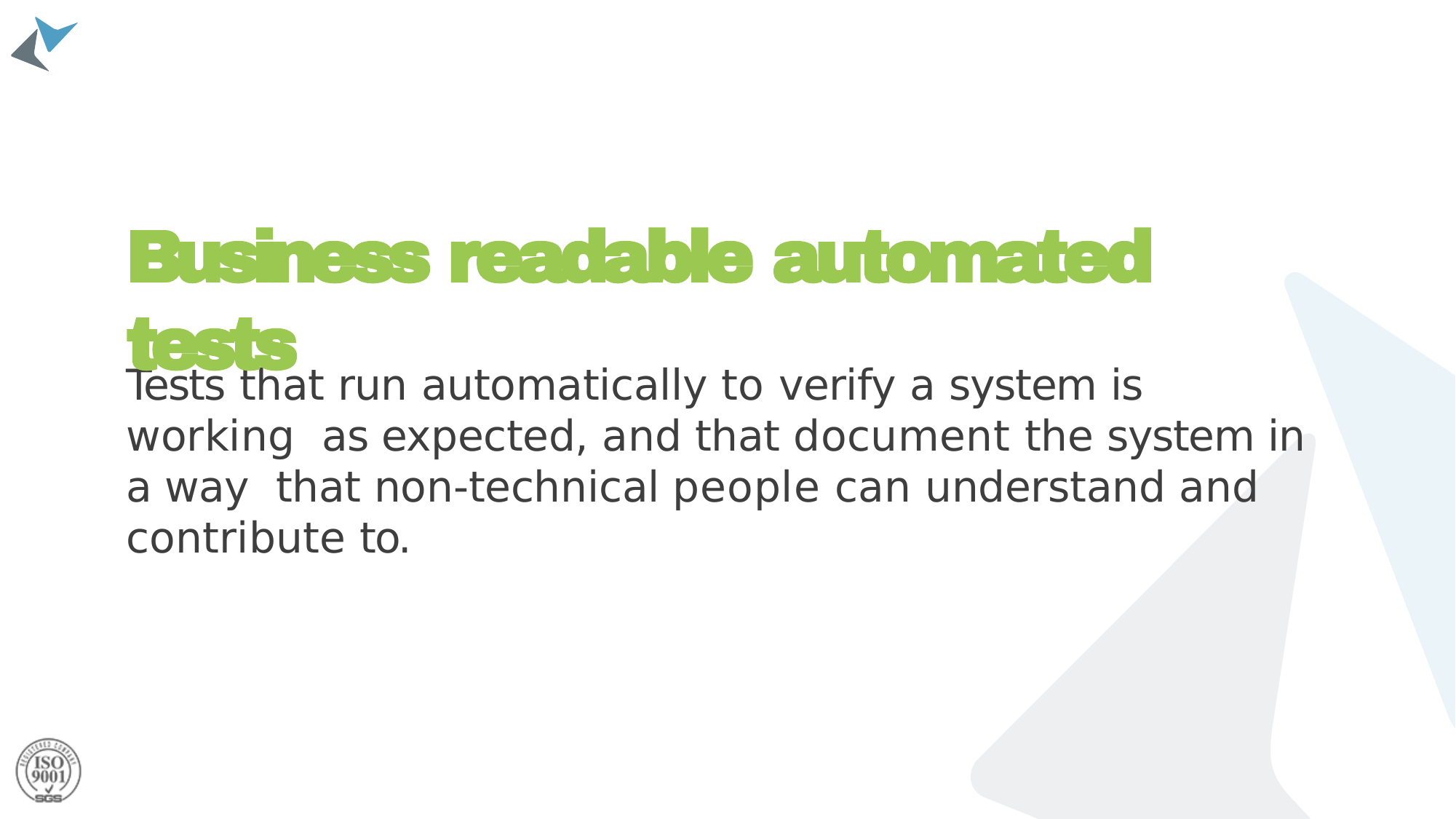

# Business readable automated tests
Tests that run automatically to verify a system is working  as expected, and that document the system in a way  that non-technical people can understand and  contribute to.